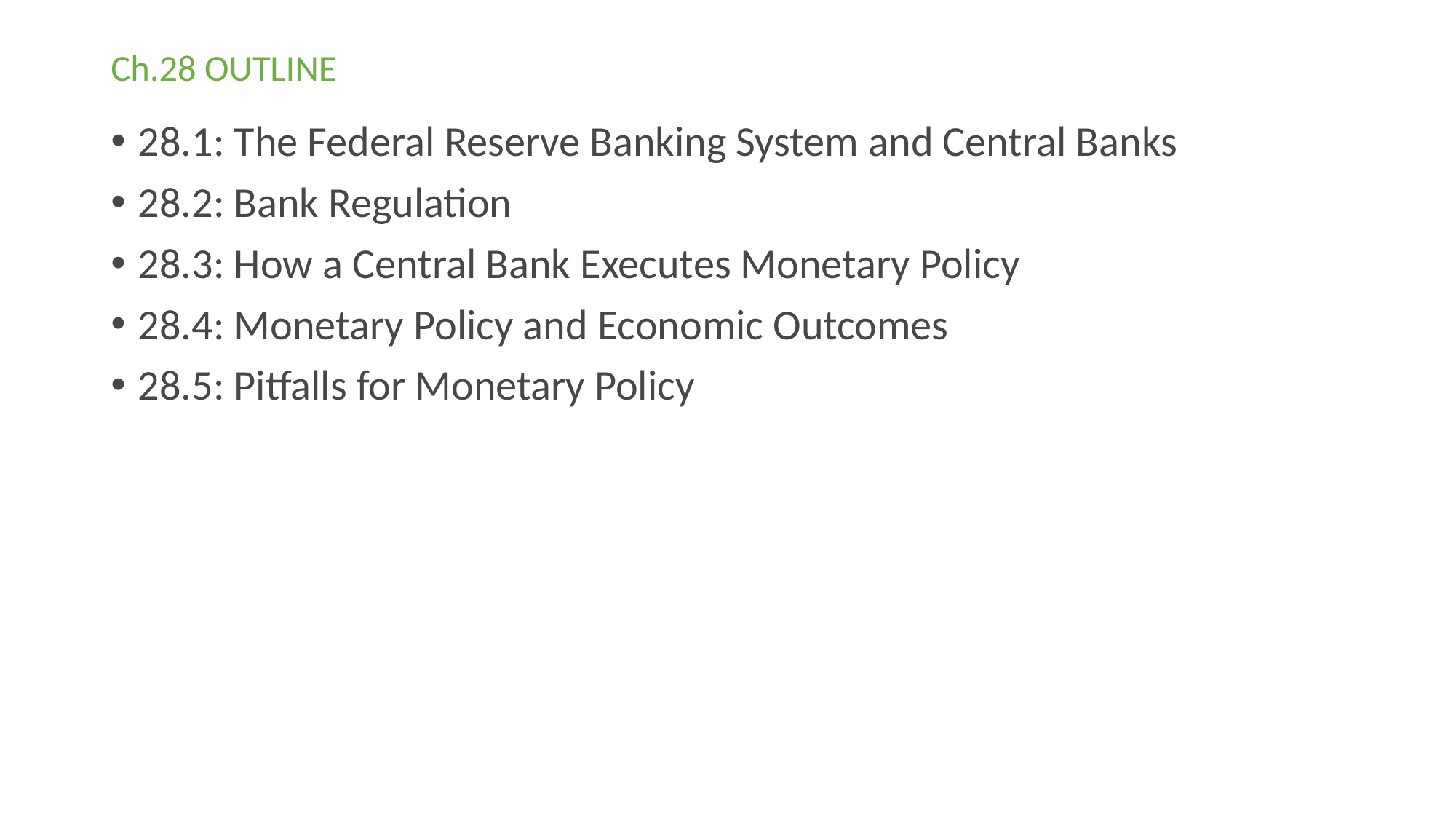

# Ch.28 OUTLINE
28.1: The Federal Reserve Banking System and Central Banks
28.2: Bank Regulation
28.3: How a Central Bank Executes Monetary Policy
28.4: Monetary Policy and Economic Outcomes
28.5: Pitfalls for Monetary Policy